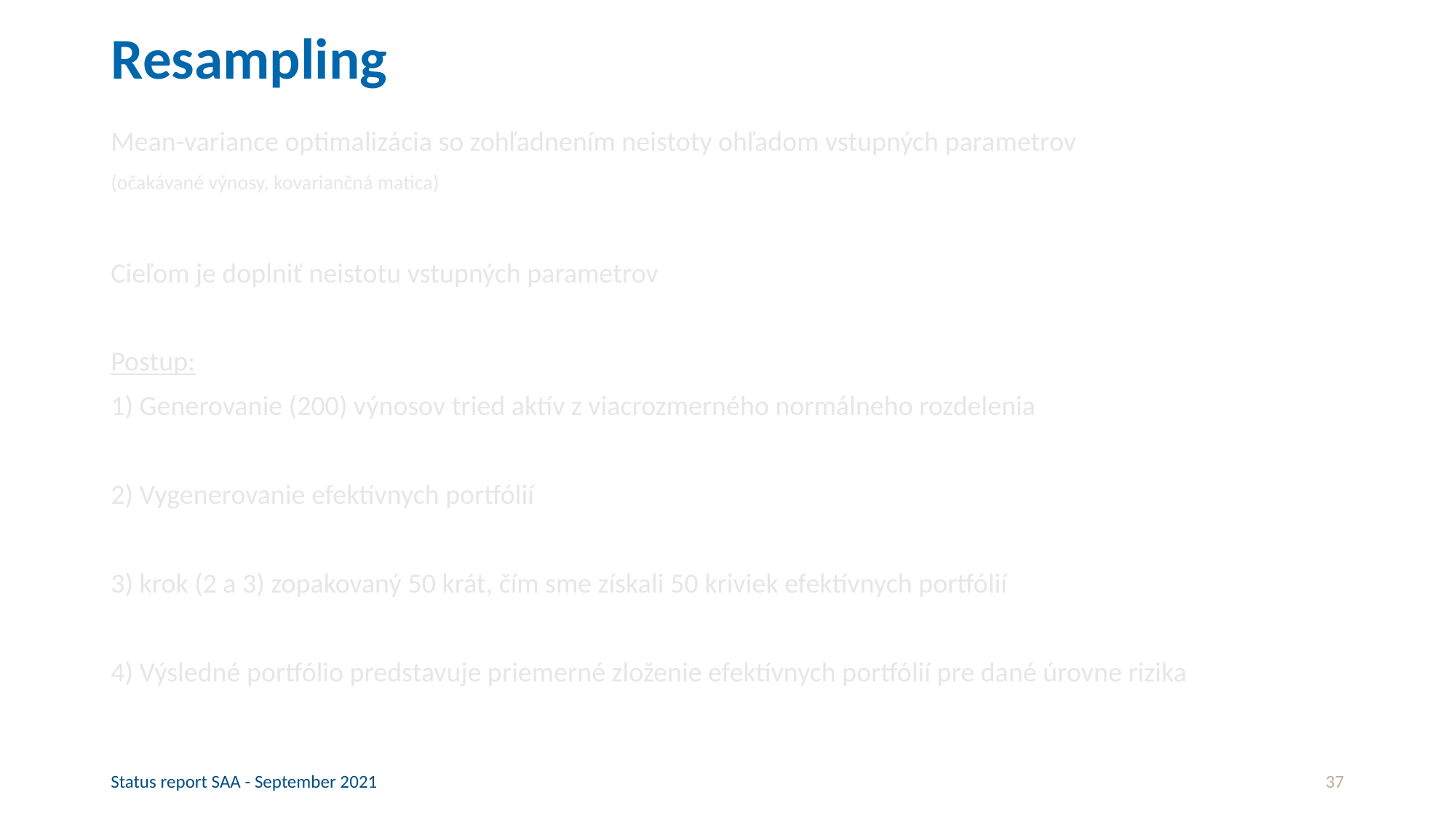

Resampling
Mean-variance optimalizácia so zohľadnením neistoty ohľadom vstupných parametrov
(očakávané výnosy, kovariančná matica)

Cieľom je doplniť neistotu vstupných parametrov

Postup:
1) Generovanie (200) výnosov tried aktív z viacrozmerného normálneho rozdelenia

2) Vygenerovanie efektívnych portfólií

3) krok (2 a 3) zopakovaný 50 krát, čím sme získali 50 kriviek efektívnych portfólií

4) Výsledné portfólio predstavuje priemerné zloženie efektívnych portfólií pre dané úrovne rizika

Status report SAA - September 2021
37